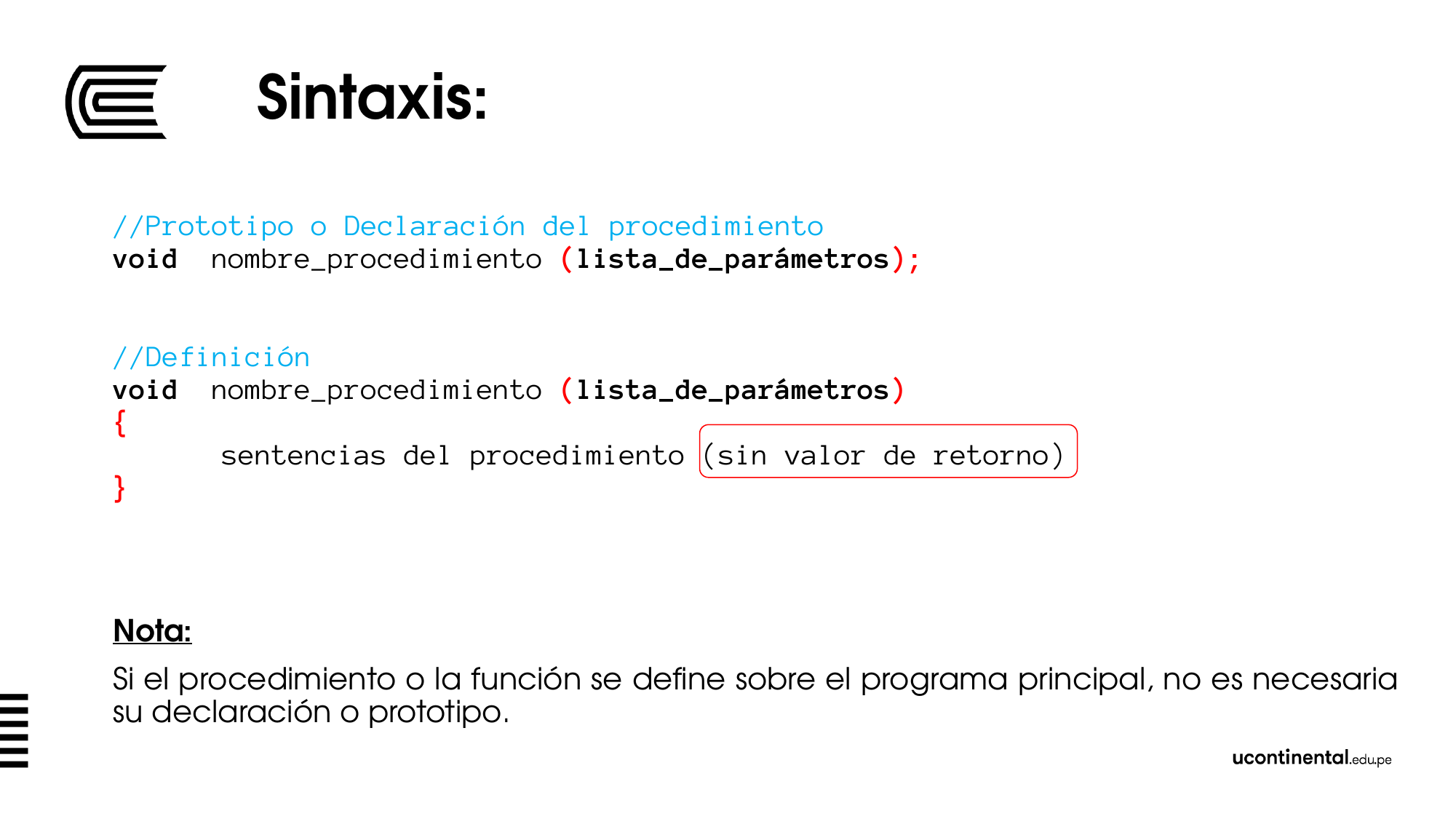

# Sintaxis:

//Prototipo o Declaración del procedimiento
void  nombre_procedimiento (lista_de_parámetros);

//Definición
void  nombre_procedimiento (lista_de_parámetros)
{
	sentencias del procedimiento (sin valor de retorno)
}

Nota:
Si el procedimiento o la función se define sobre el programa principal, no es necesaria su declaración o prototipo.